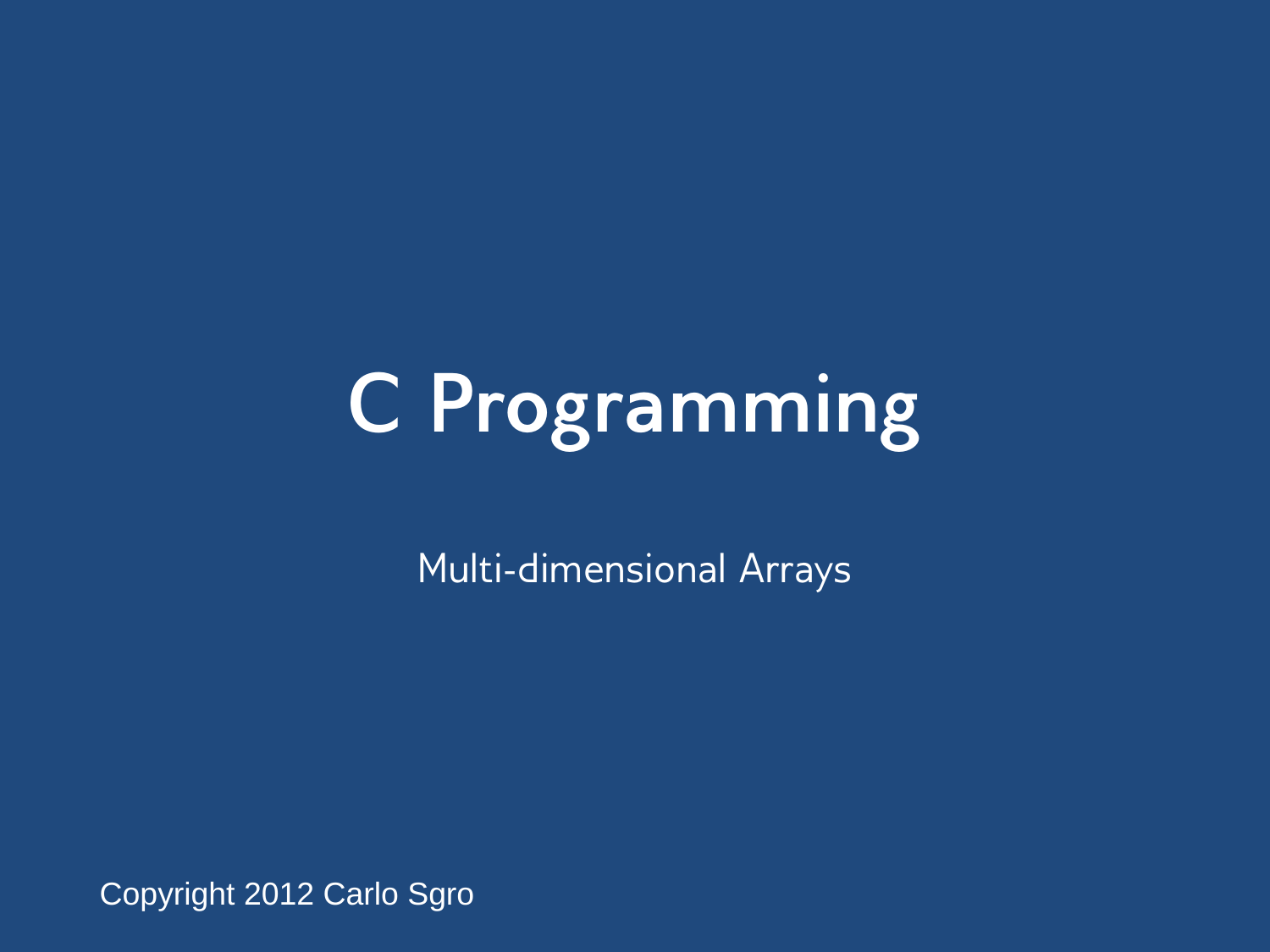

# C Programming
Multi-dimensional Arrays
Copyright 2012 Carlo Sgro